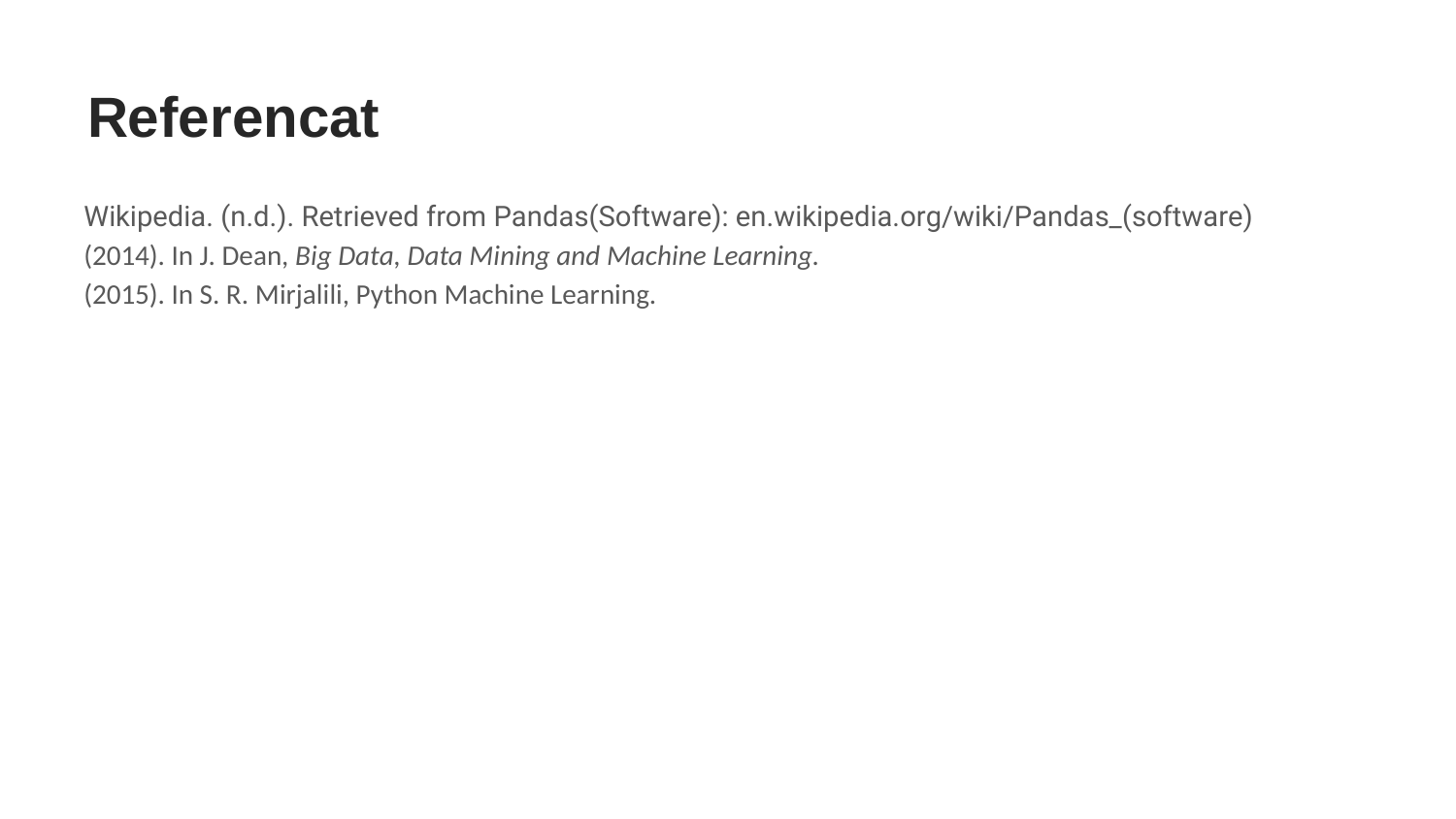

# Referencat
Wikipedia. (n.d.). Retrieved from Pandas(Software): en.wikipedia.org/wiki/Pandas_(software)
(2014). In J. Dean, Big Data, Data Mining and Machine Learning.
(2015). In S. R. Mirjalili, Python Machine Learning.